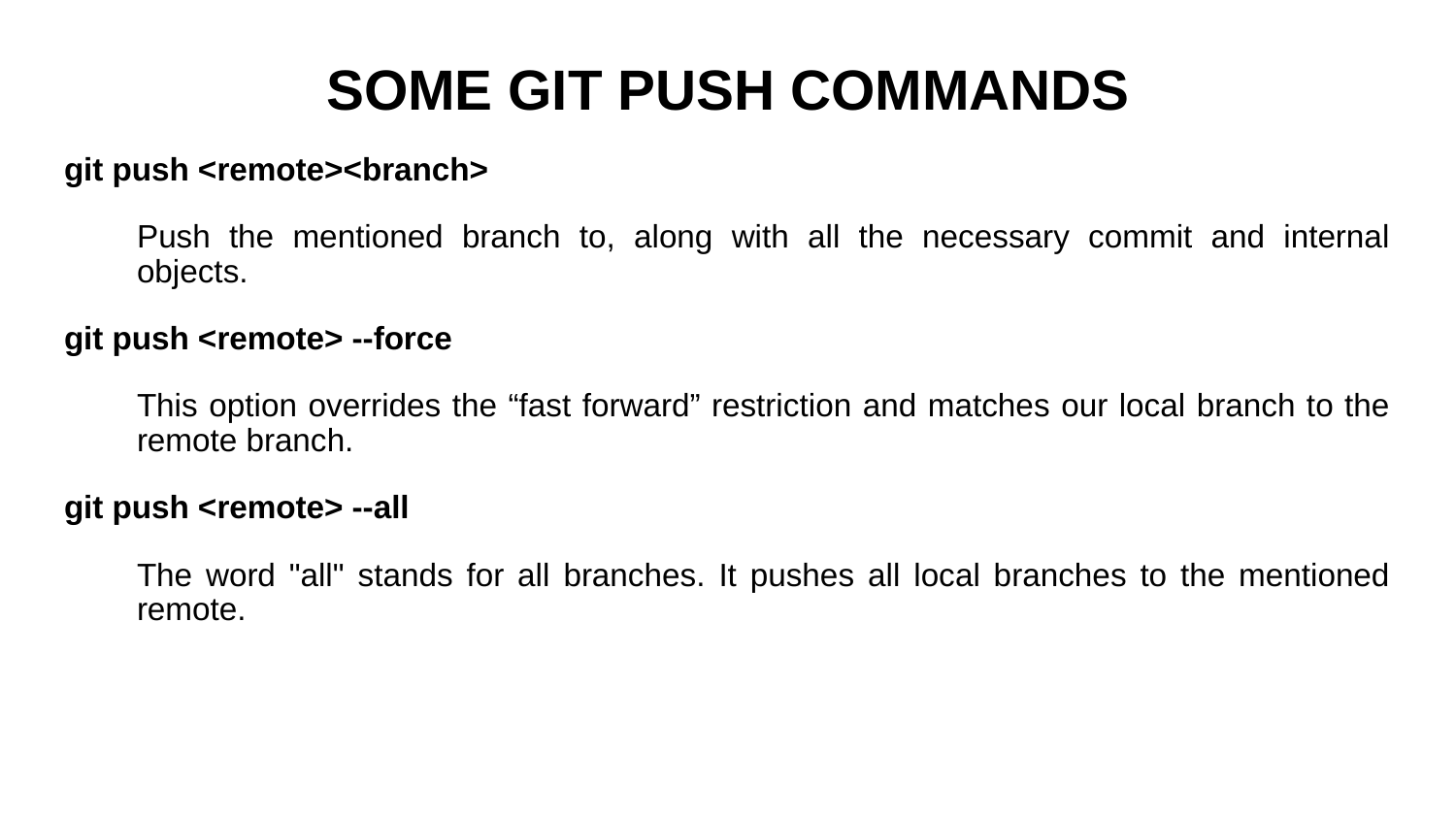

# SOME GIT PUSH COMMANDS

git push <remote><branch>
Push the mentioned branch to, along with all the necessary commit and internal objects.
git push <remote> --force
This option overrides the “fast forward” restriction and matches our local branch to the remote branch.
git push <remote> --all
The word "all" stands for all branches. It pushes all local branches to the mentioned remote.